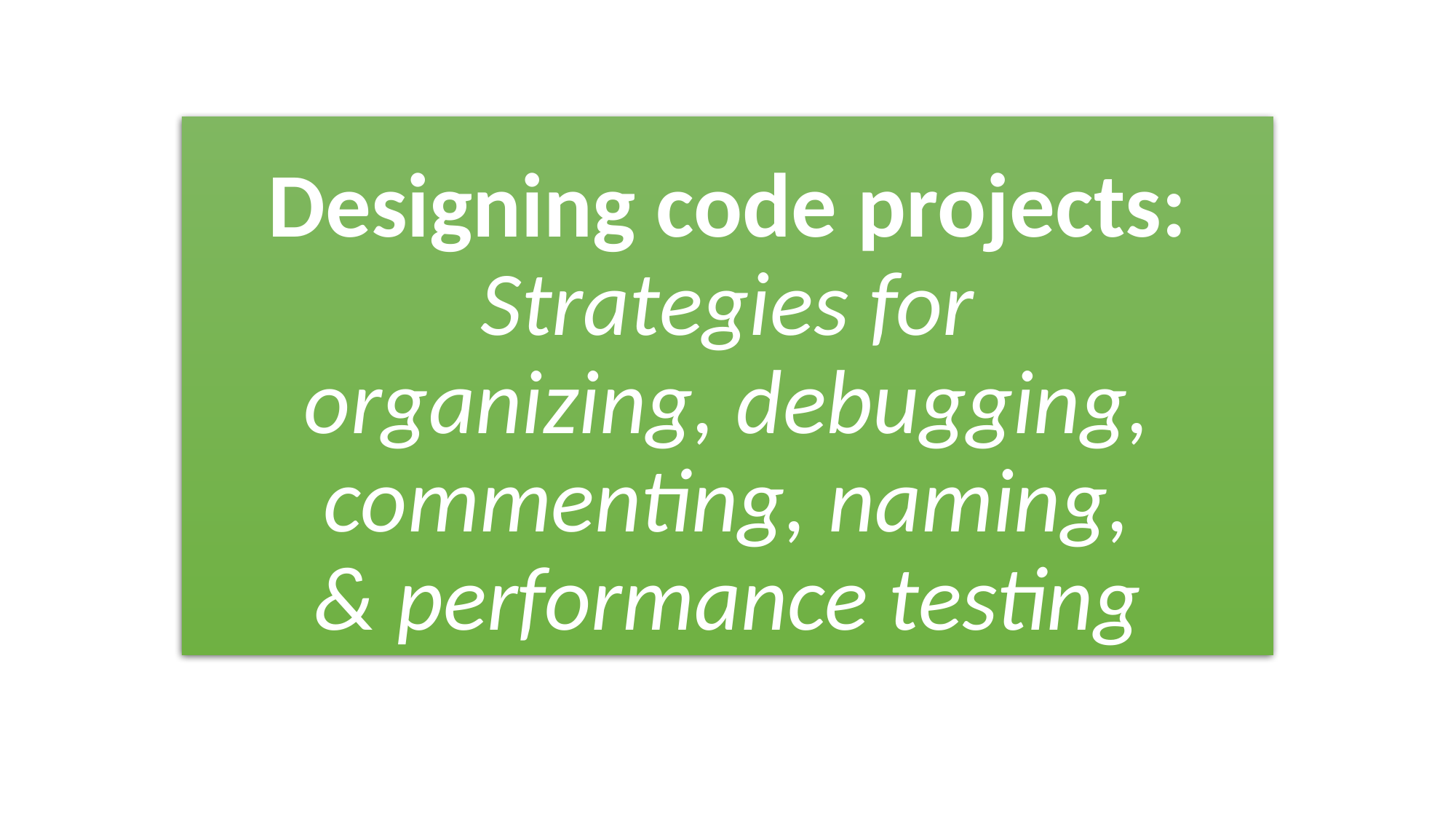

# Designing code projects: Strategies for organizing, debugging, commenting, naming, & performance testing